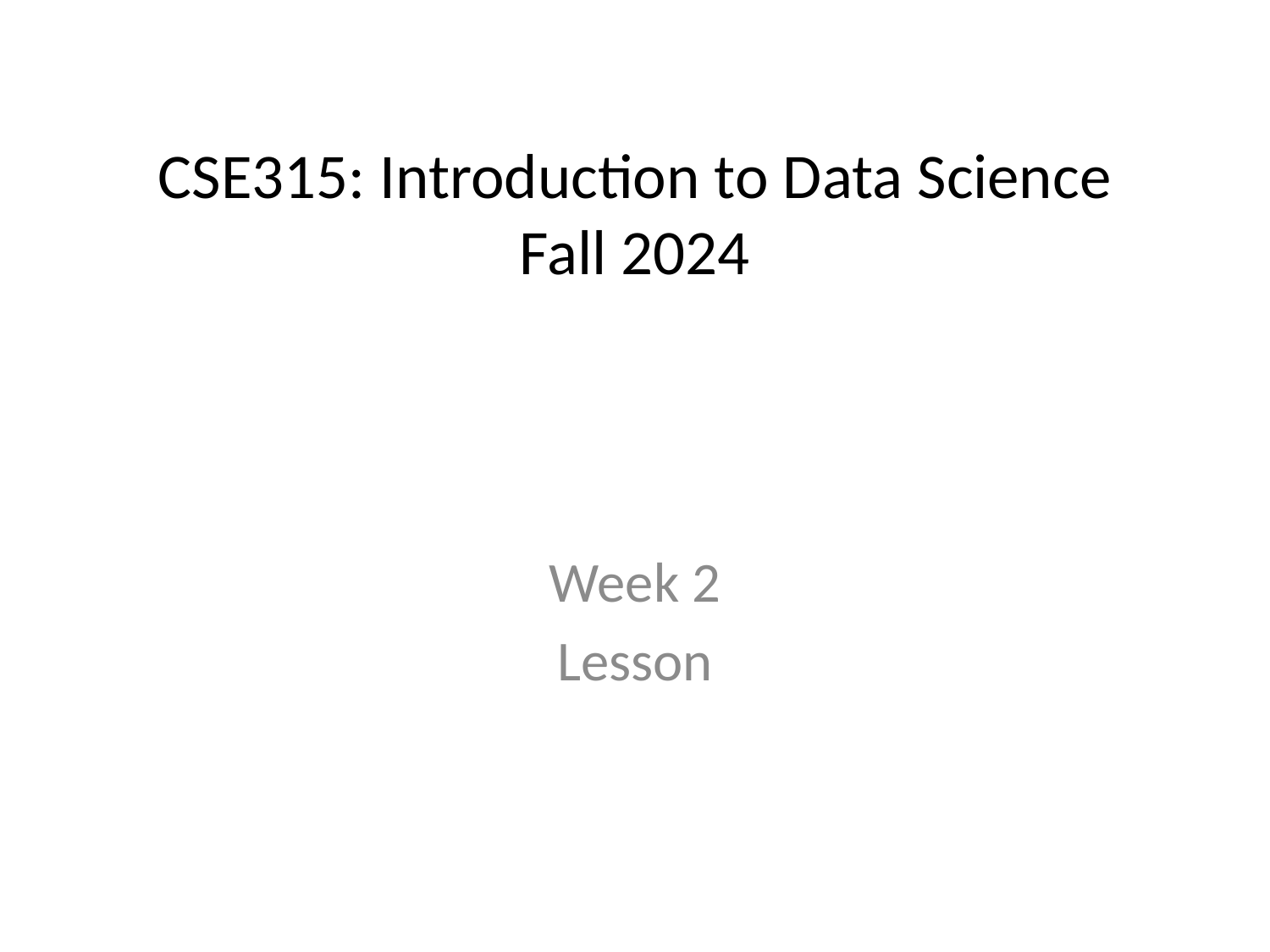

# CSE315: Introduction to Data Science Fall 2024
Week 2
Lesson